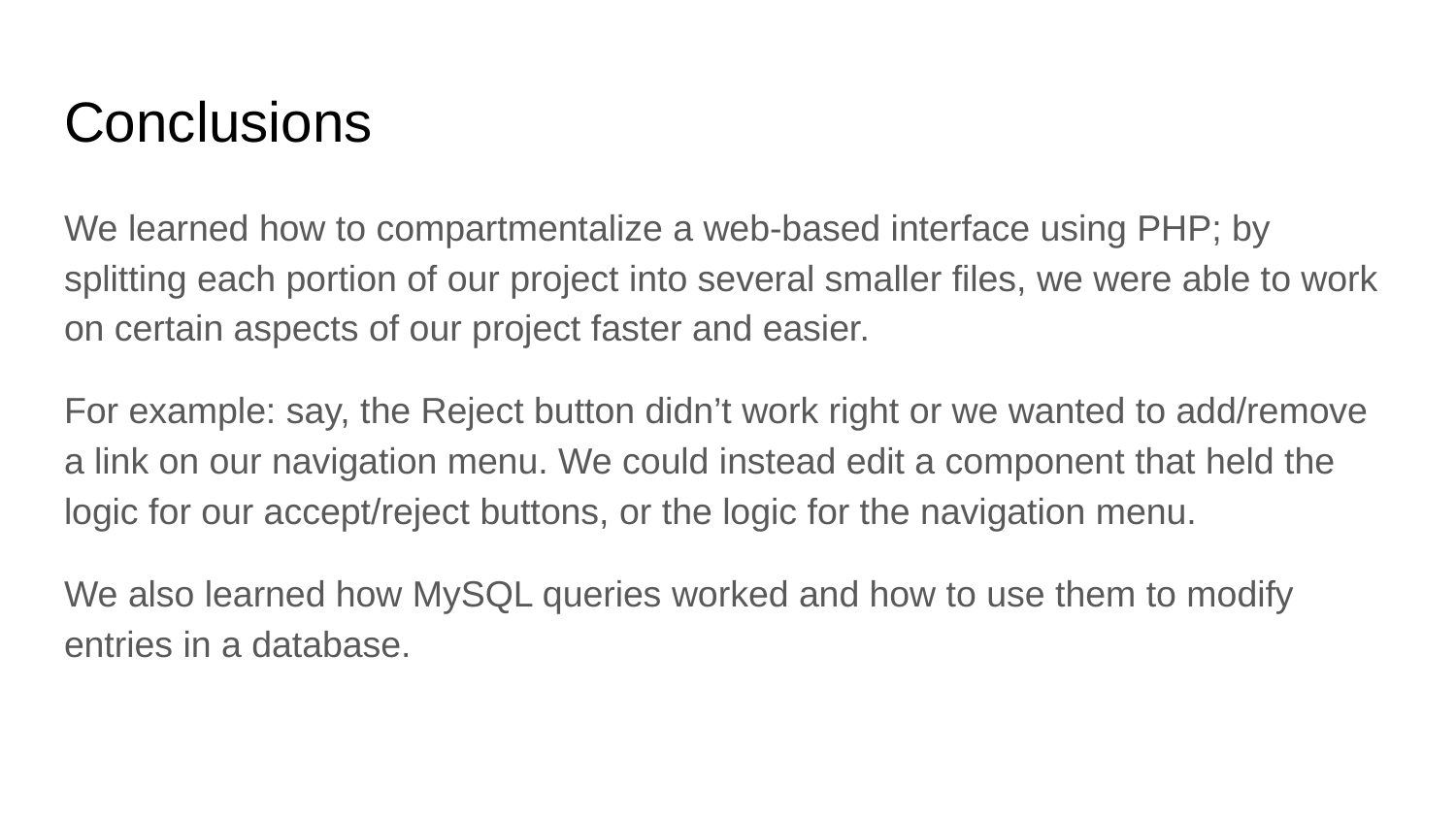

# Conclusions
We learned how to compartmentalize a web-based interface using PHP; by splitting each portion of our project into several smaller files, we were able to work on certain aspects of our project faster and easier.
For example: say, the Reject button didn’t work right or we wanted to add/remove a link on our navigation menu. We could instead edit a component that held the logic for our accept/reject buttons, or the logic for the navigation menu.
We also learned how MySQL queries worked and how to use them to modify entries in a database.